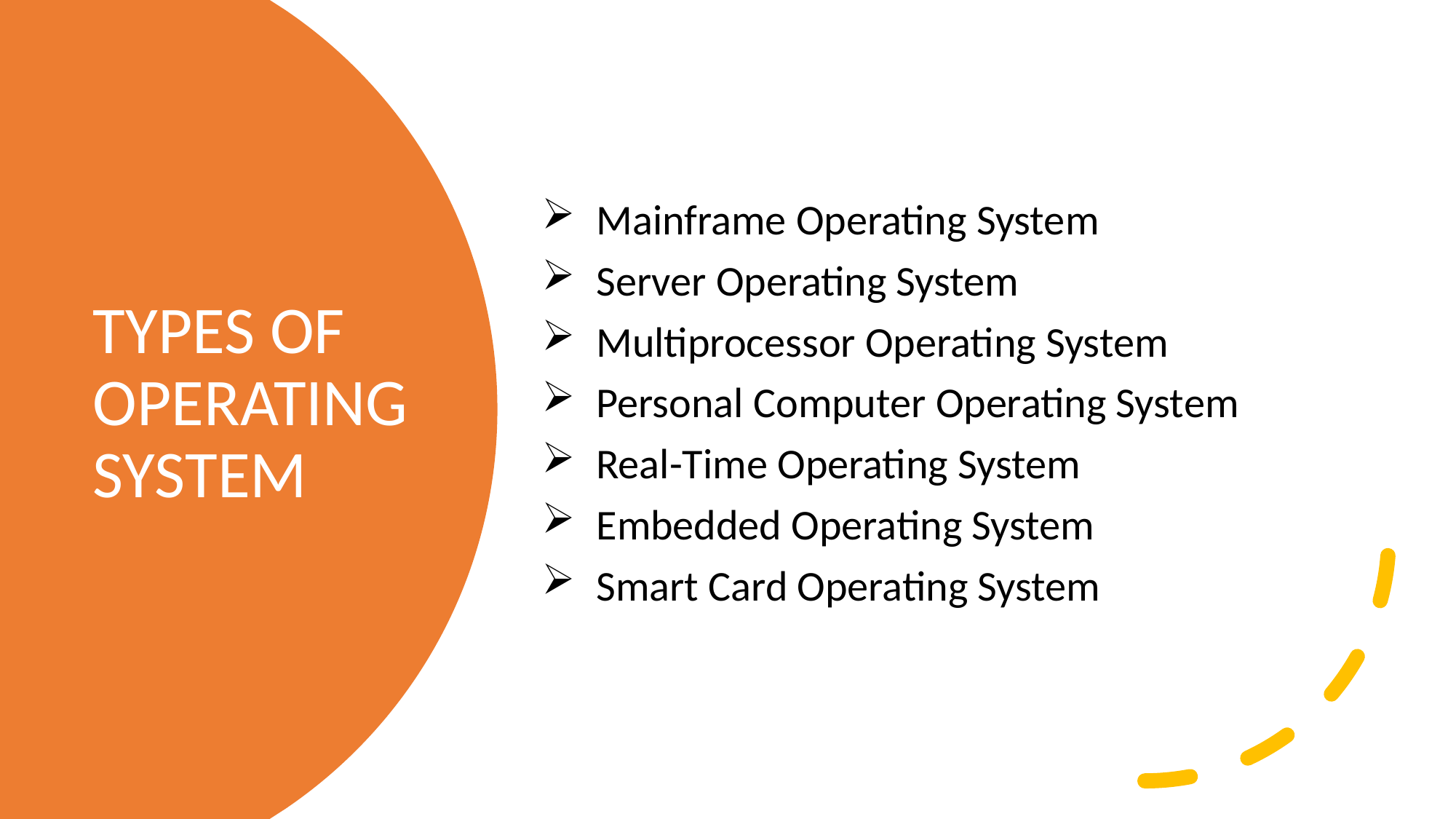

Mainframe Operating System
Server Operating System
Multiprocessor Operating System
Personal Computer Operating System
Real-Time Operating System
Embedded Operating System
Smart Card Operating System
# TYPES OF OPERATING SYSTEM